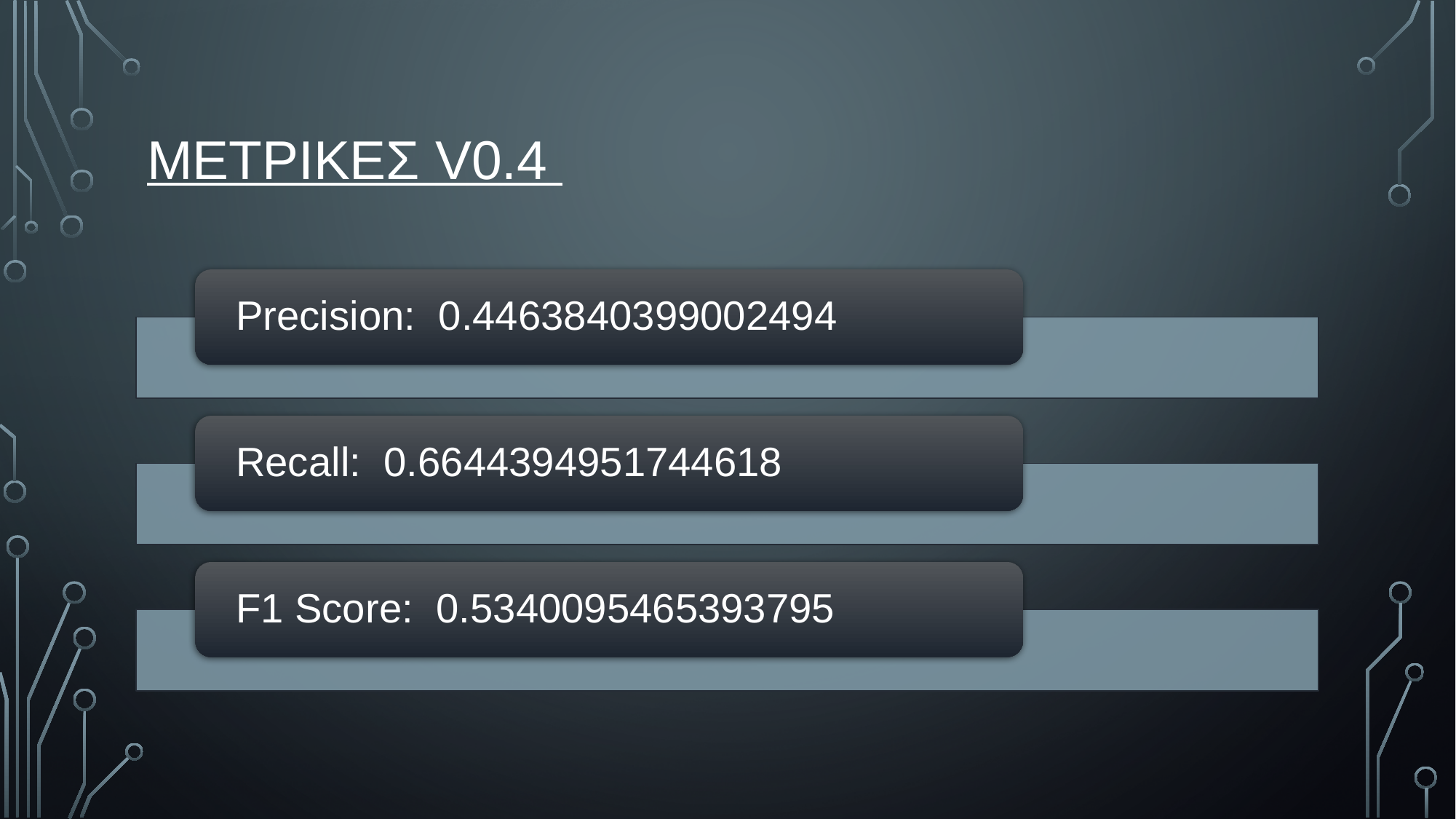

# Μετρικεσ V0.4
Precision:  0.4463840399002494
Recall:  0.6644394951744618
F1 Score:  0.5340095465393795